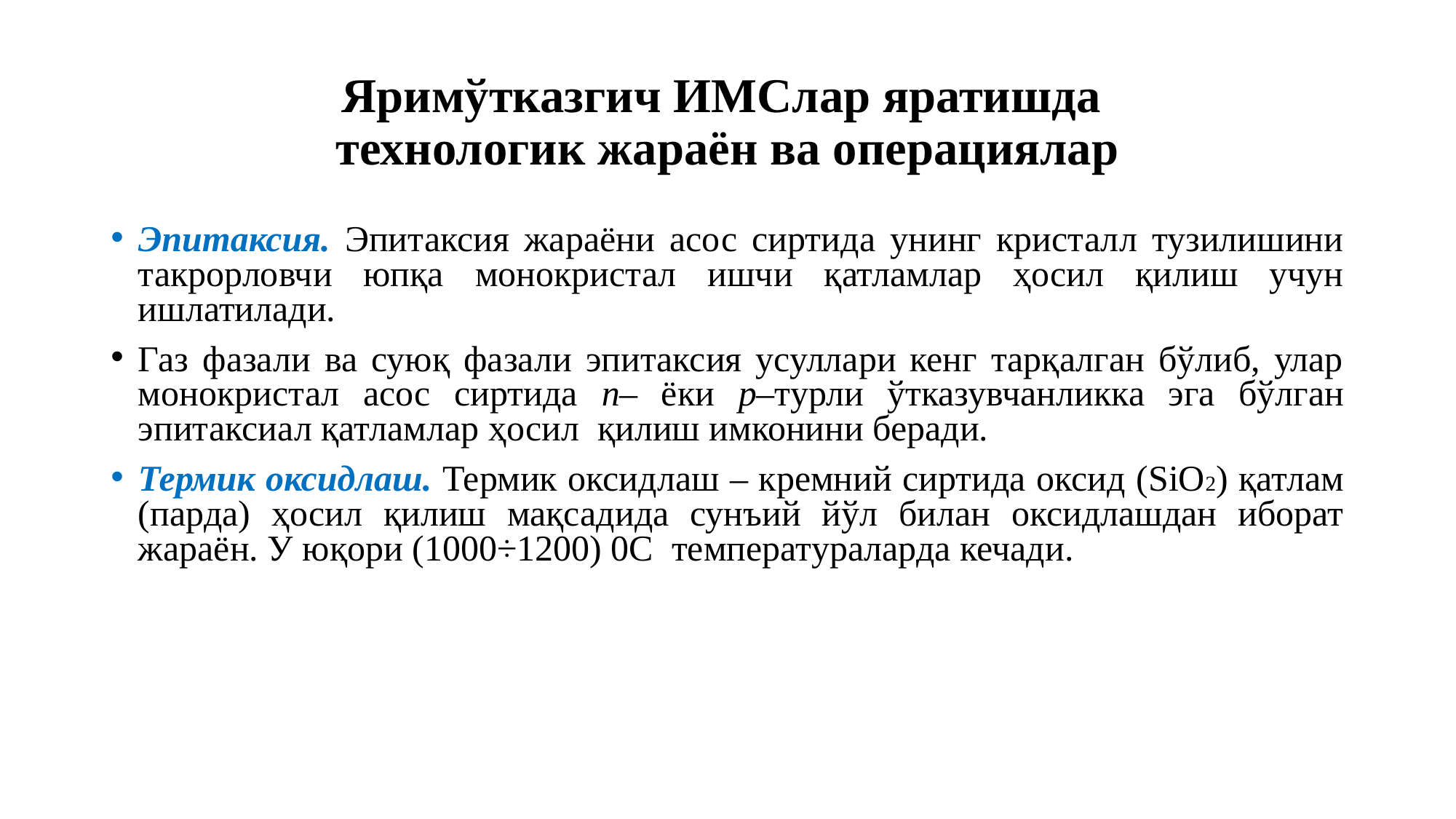

# Яримўтказгич ИМСлар яратишда технологик жараён ва операциялар
Эпитаксия. Эпитаксия жараёни асос сиртида унинг кристалл тузилишини такрорловчи юпқа монокристал ишчи қатламлар ҳосил қилиш учун ишлатилади.
Газ фазали ва суюқ фазали эпитаксия усуллари кенг тарқалган бўлиб, улар монокристал асос сиртида n– ёки р–турли ўтказувчанликка эга бўлган эпитаксиал қатламлар ҳосил  қилиш имконини беради.
Термик оксидлаш. Термик оксидлаш – кремний сиртида оксид (SiO2) қатлам (парда) ҳосил қилиш мақсадида сунъий йўл билан оксидлашдан иборат жараён. У юқори (1000÷1200) 0С  температураларда кечади.